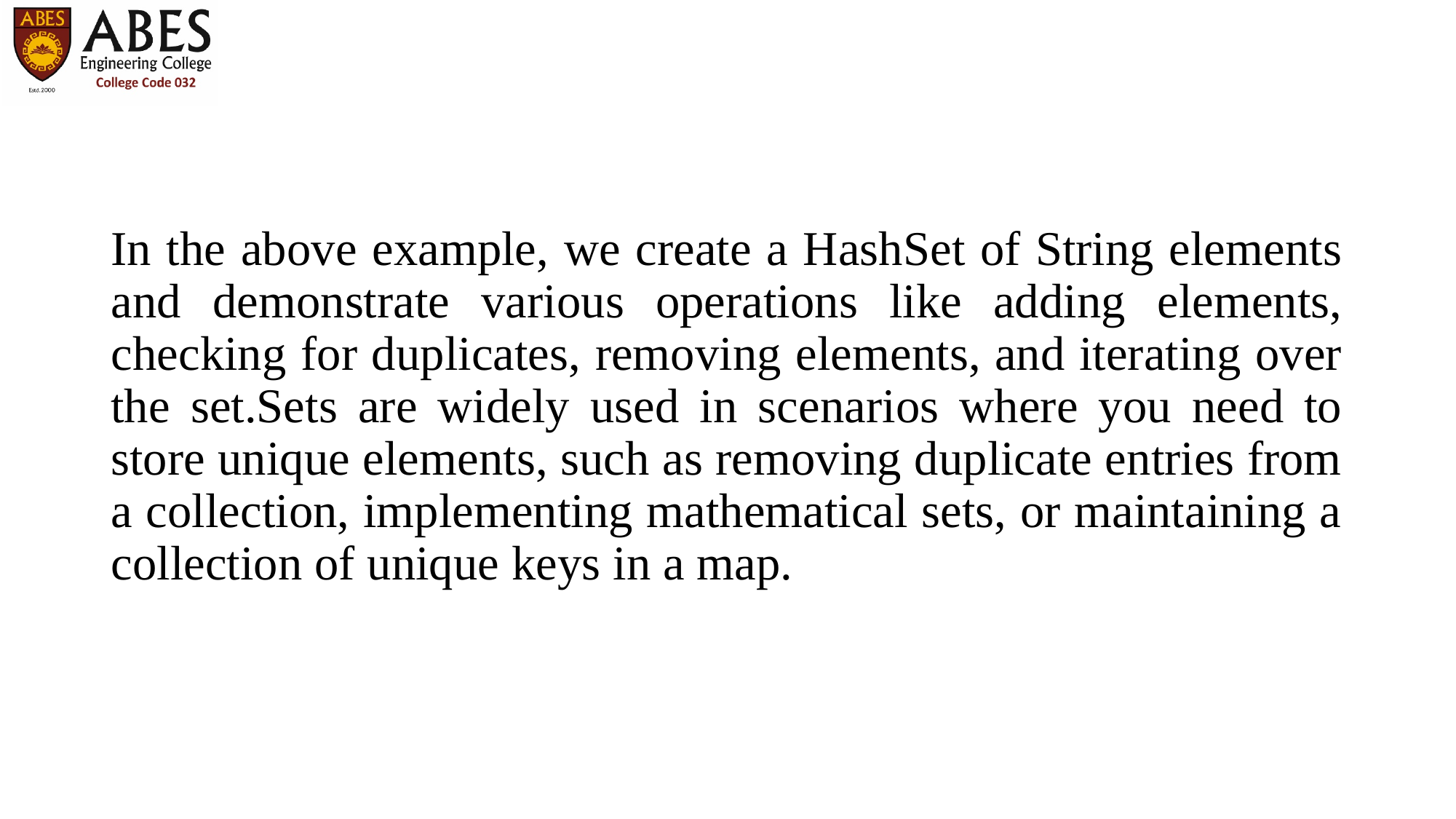

In the above example, we create a HashSet of String elements and demonstrate various operations like adding elements, checking for duplicates, removing elements, and iterating over the set.Sets are widely used in scenarios where you need to store unique elements, such as removing duplicate entries from a collection, implementing mathematical sets, or maintaining a collection of unique keys in a map.